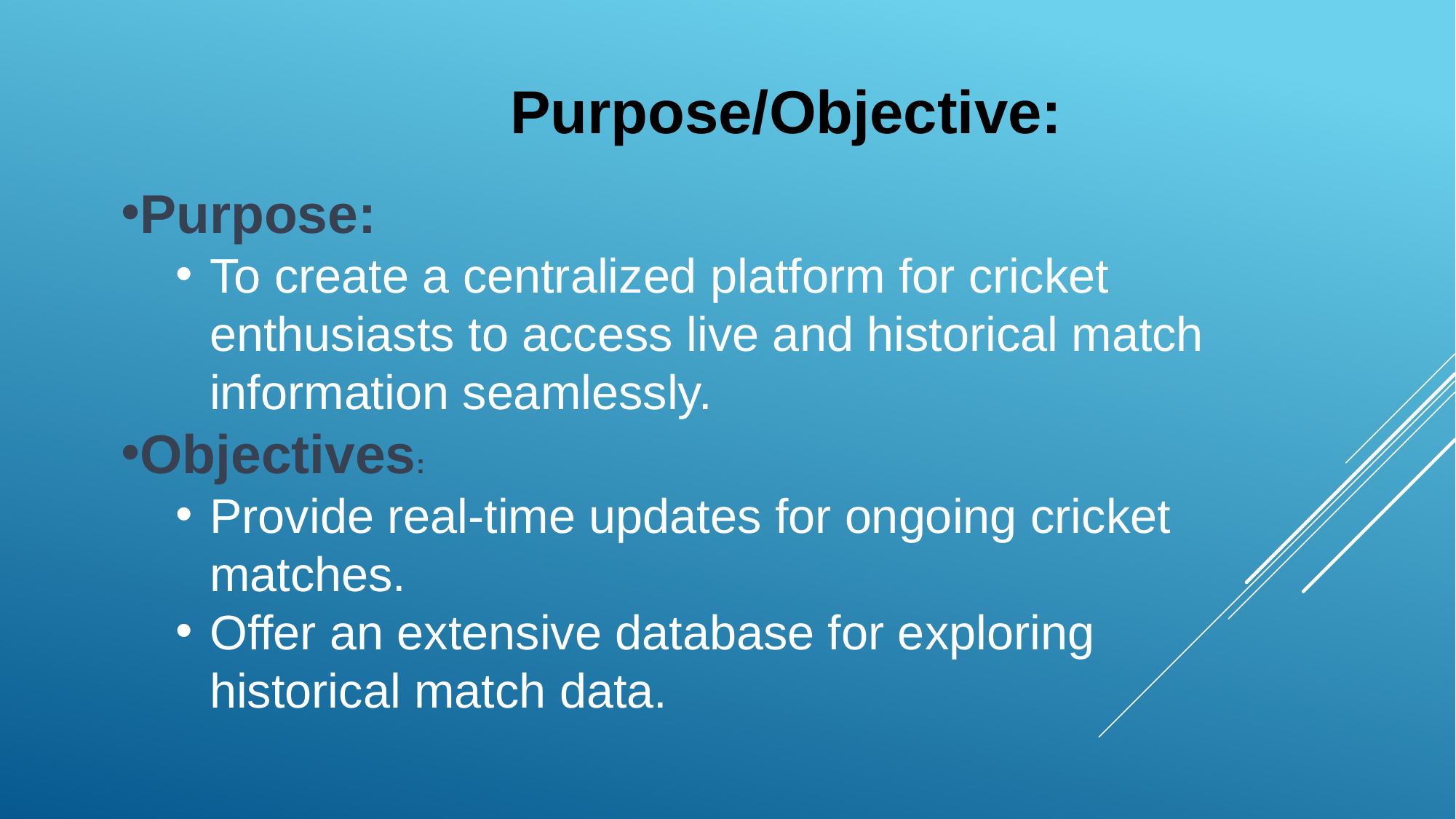

Purpose/Objective:

Purpose:
To create a centralized platform for cricket enthusiasts to access live and historical match information seamlessly.
Objectives:
Provide real-time updates for ongoing cricket matches.
Offer an extensive database for exploring historical match data.